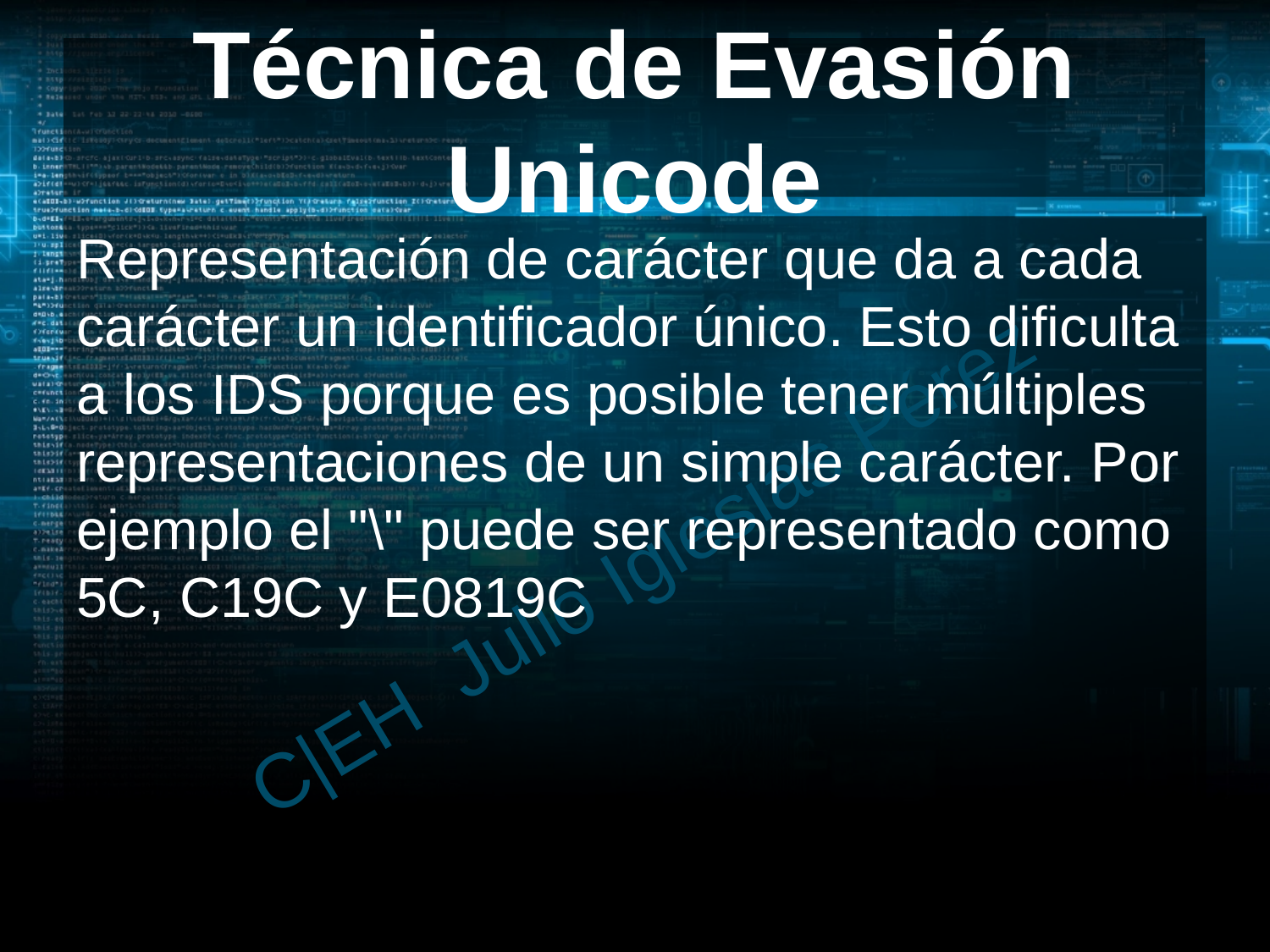

# Técnica de Evasión Unicode
Representación de carácter que da a cada carácter un identificador único. Esto dificulta a los IDS porque es posible tener múltiples representaciones de un simple carácter. Por ejemplo el "\" puede ser representado como 5C, C19C y E0819C
C|EH  Julio Iglesias Pérez